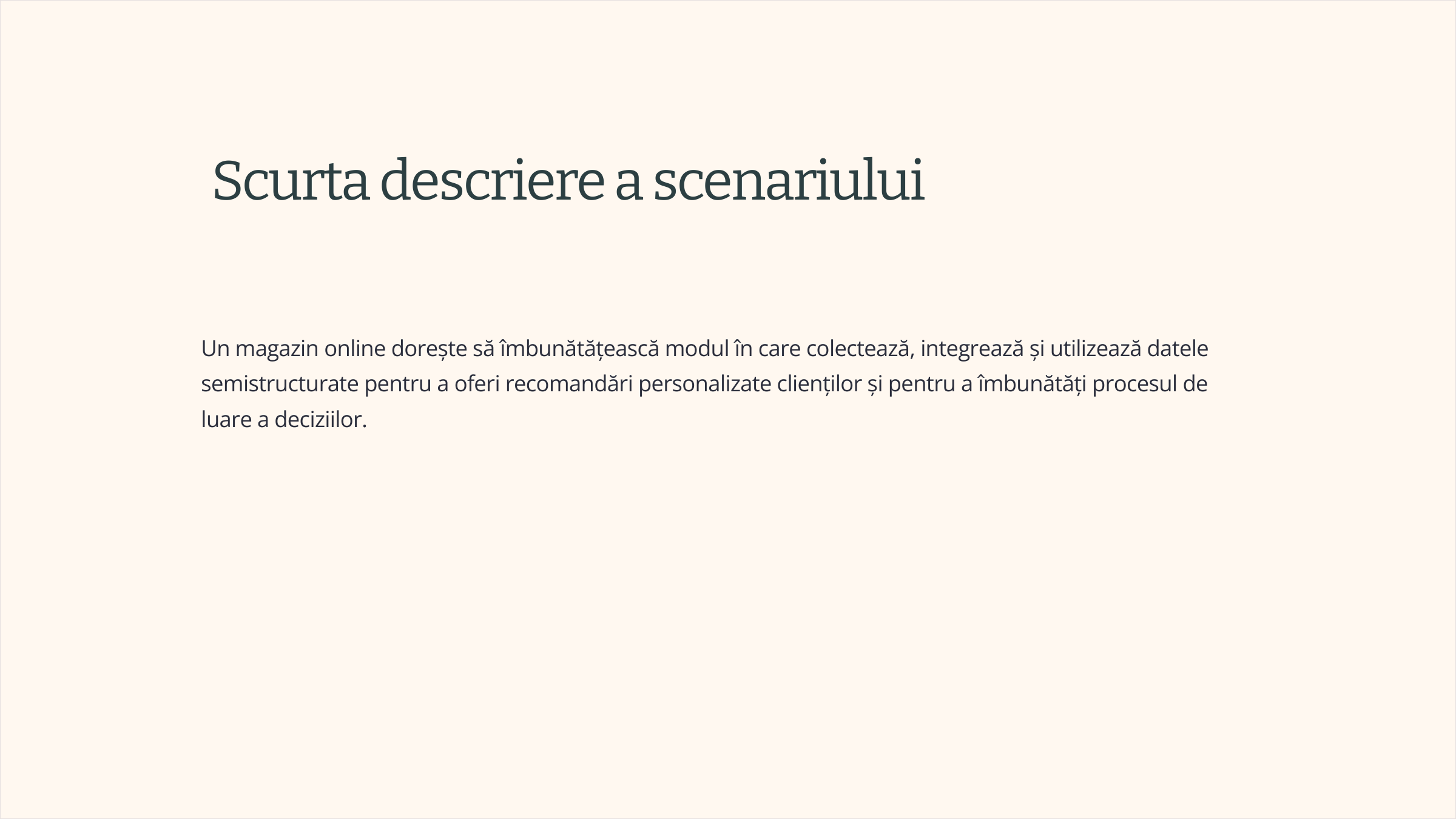

Scurta descriere a scenariului
Un magazin online dorește să îmbunătățească modul în care colectează, integrează și utilizează datele semistructurate pentru a oferi recomandări personalizate clienților și pentru a îmbunătăți procesul de luare a deciziilor.